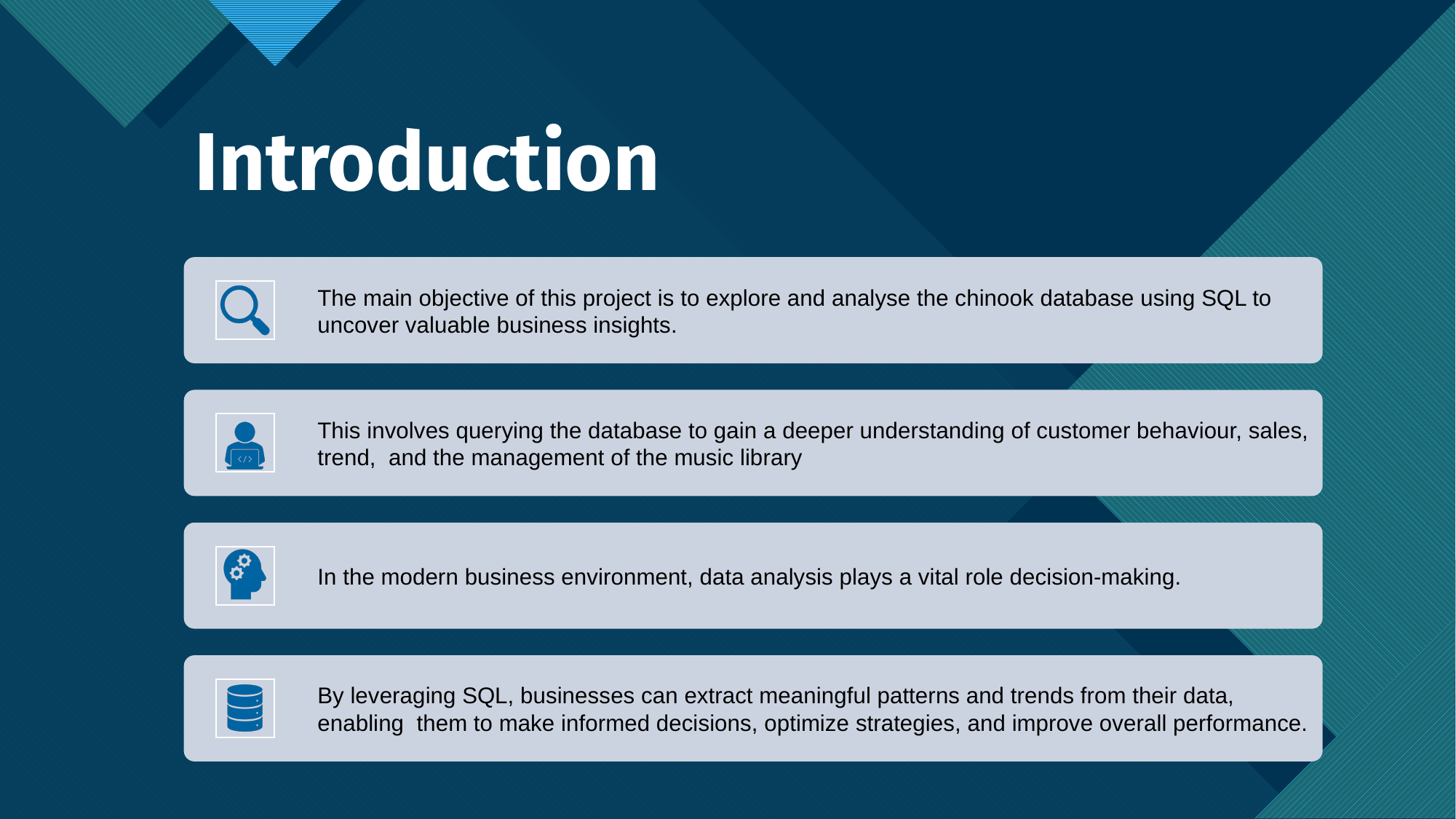

# Introduction
The main objective of this project is to explore and analyse the chinook database using SQL to uncover valuable business insights.
This involves querying the database to gain a deeper understanding of customer behaviour, sales, trend,  and the management of the music library
In the modern business environment, data analysis plays a vital role decision-making.
By leveraging SQL, businesses can extract meaningful patterns and trends from their data, enabling  them to make informed decisions, optimize strategies, and improve overall performance.